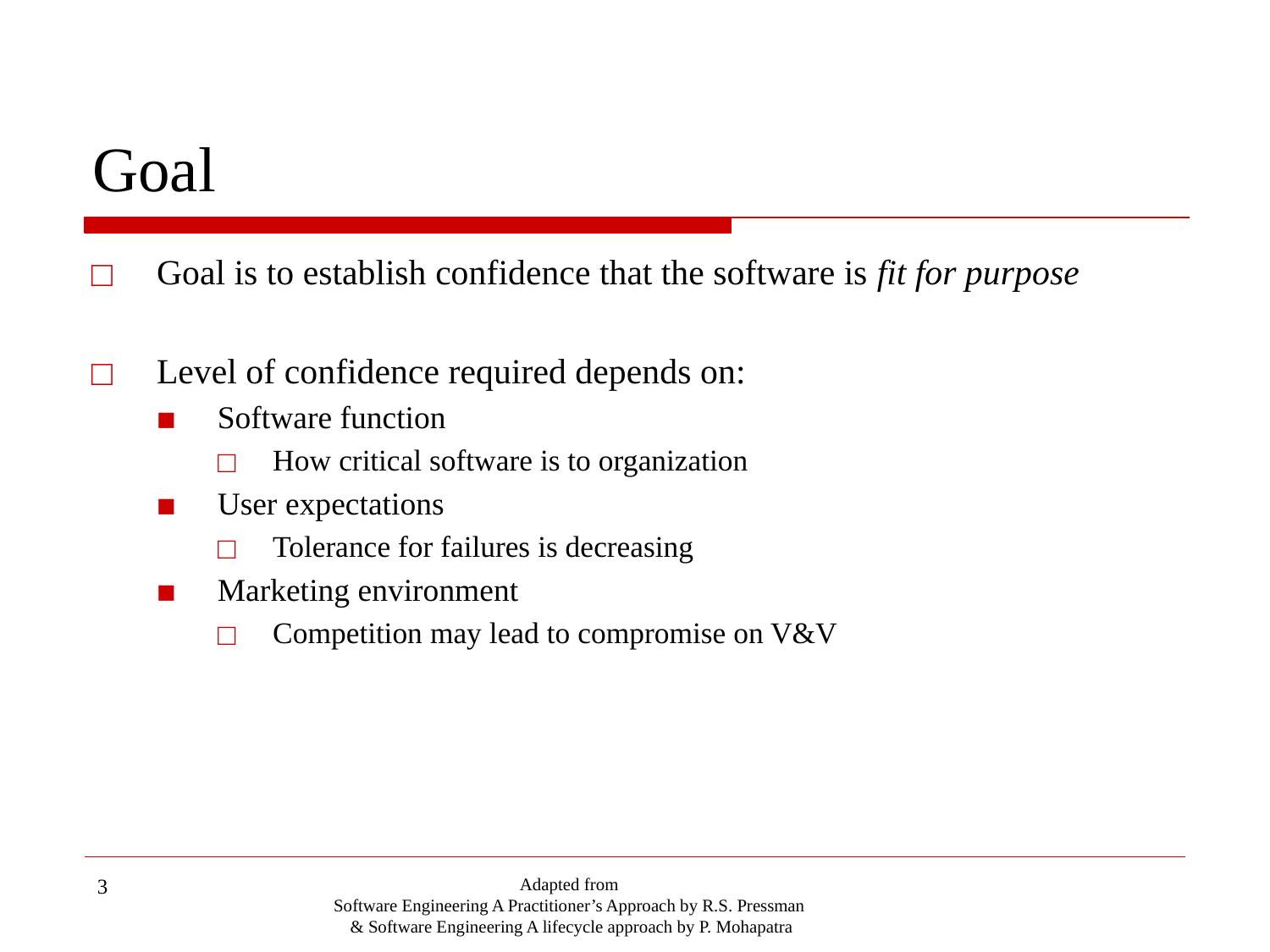

# Goal
Goal is to establish confidence that the software is fit for purpose

Level of confidence required depends on:
Software function
How critical software is to organization
User expectations
Tolerance for failures is decreasing
Marketing environment
Competition may lead to compromise on V&V
3
Adapted from
Software Engineering A Practitioner’s Approach by R.S. Pressman
& Software Engineering A lifecycle approach by P. Mohapatra